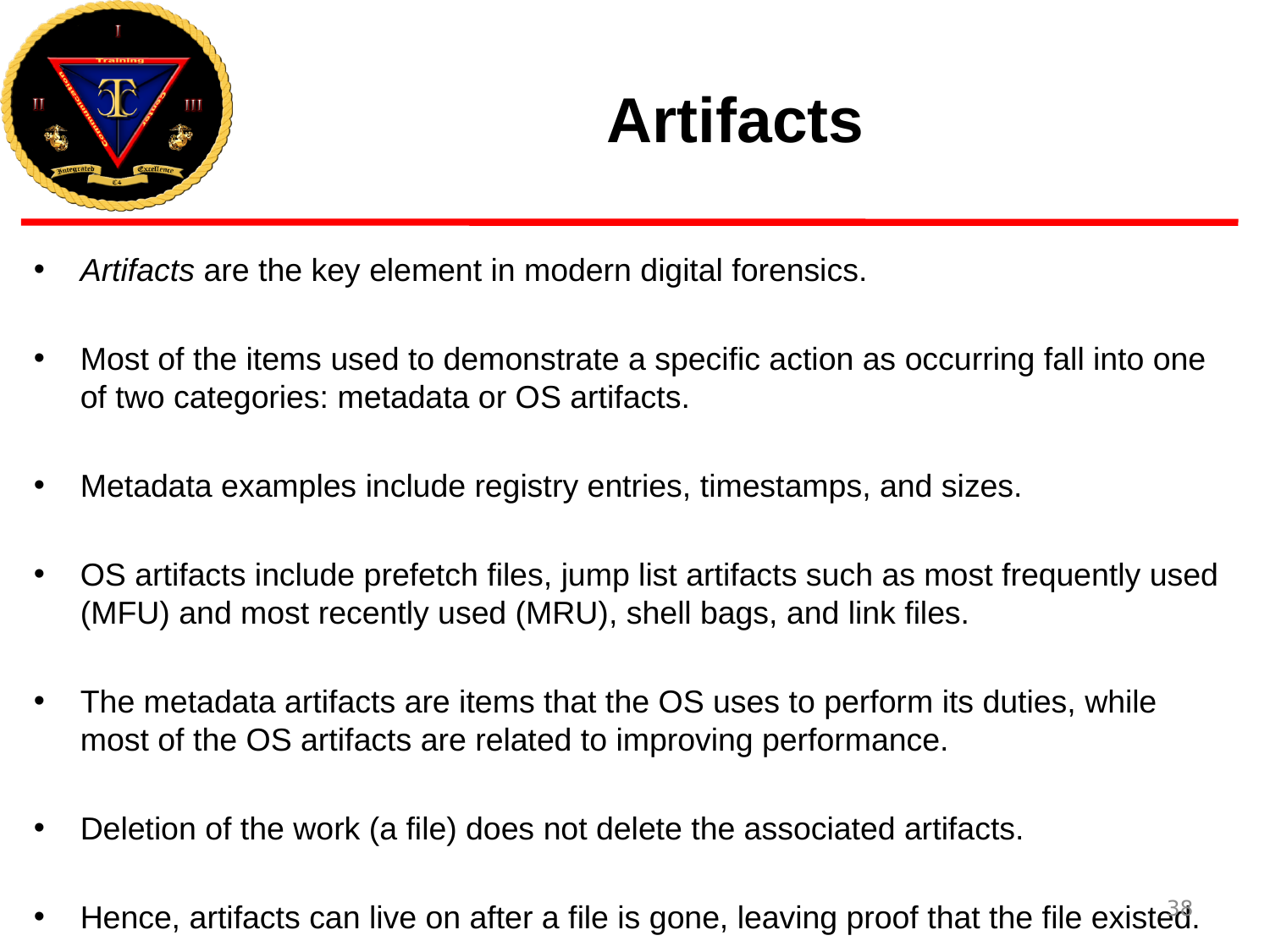

# Artifacts
Artifacts are the key element in modern digital forensics.

Most of the items used to demonstrate a specific action as occurring fall into one of two categories: metadata or OS artifacts.

Metadata examples include registry entries, timestamps, and sizes.

OS artifacts include prefetch files, jump list artifacts such as most frequently used (MFU) and most recently used (MRU), shell bags, and link files.

The metadata artifacts are items that the OS uses to perform its duties, while most of the OS artifacts are related to improving performance.

Deletion of the work (a file) does not delete the associated artifacts.

Hence, artifacts can live on after a file is gone, leaving proof that the file existed.
38